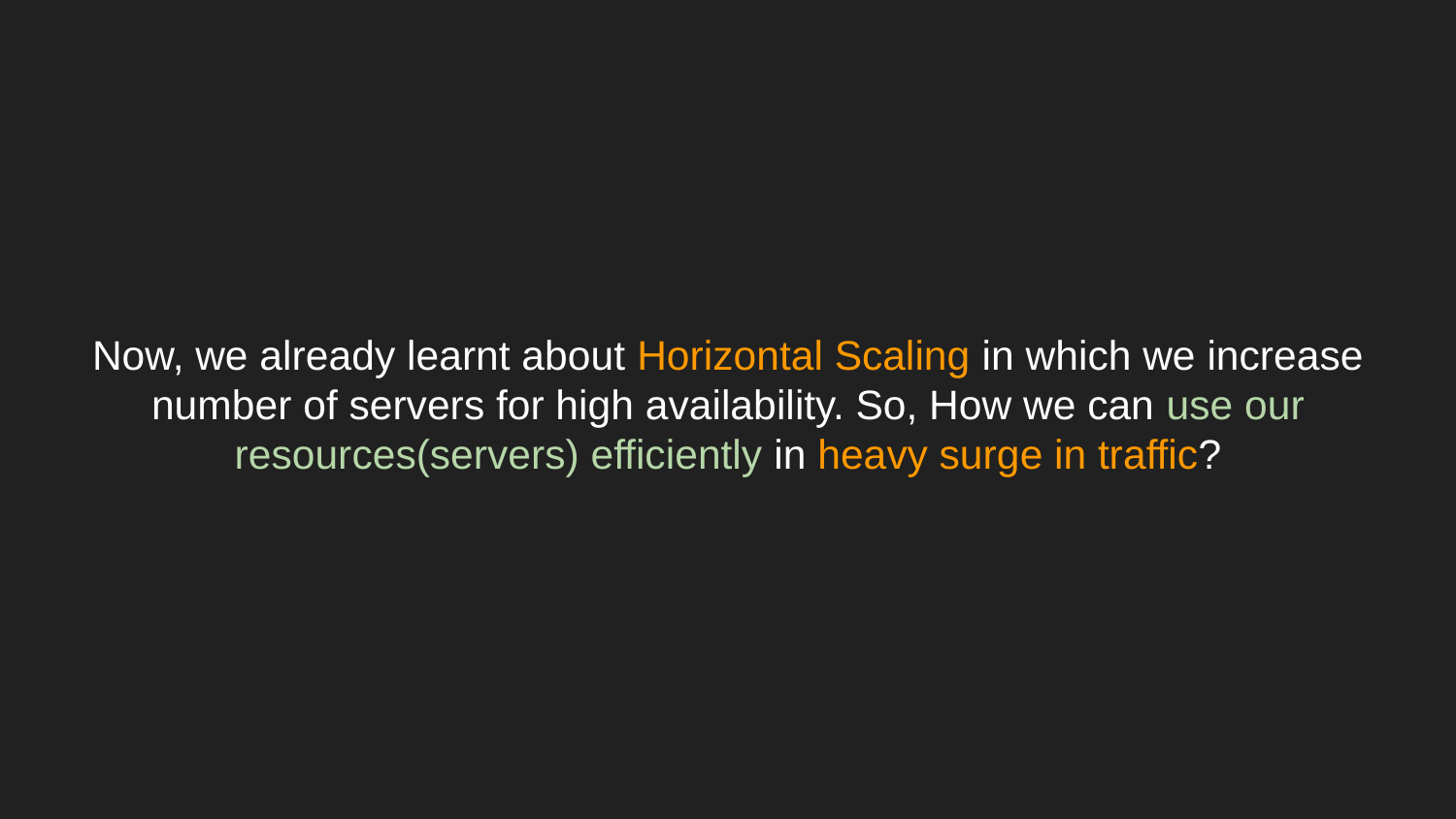

# Now, we already learnt about Horizontal Scaling in which we increase number of servers for high availability. So, How we can use our resources(servers) efficiently in heavy surge in traffic?